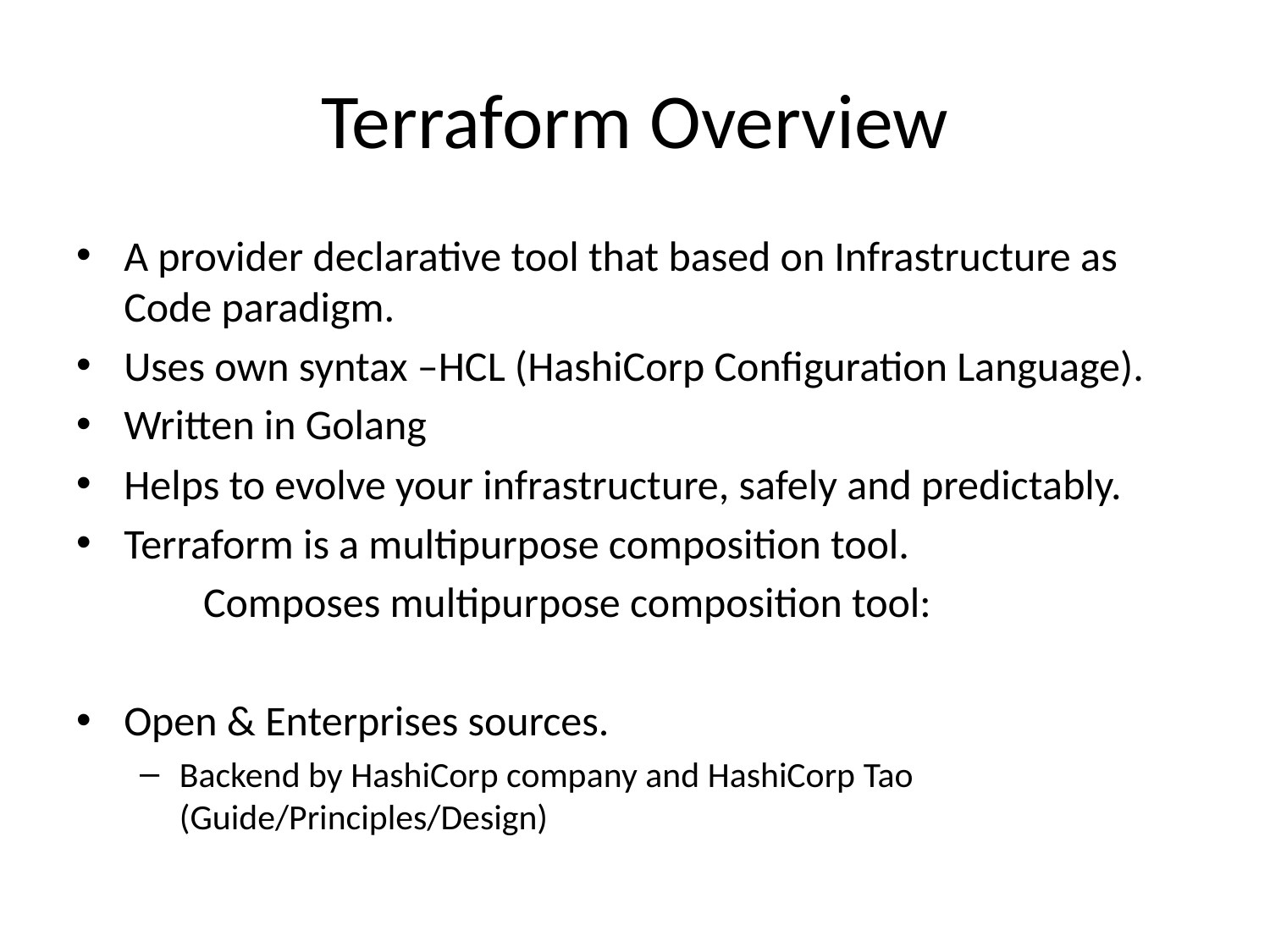

# Terraform Overview
A provider declarative tool that based on Infrastructure as Code paradigm.
Uses own syntax –HCL (HashiCorp Configuration Language).
Written in Golang
Helps to evolve your infrastructure, safely and predictably.
Terraform is a multipurpose composition tool.
	Composes multipurpose composition tool:

Open & Enterprises sources.
Backend by HashiCorp company and HashiCorp Tao (Guide/Principles/Design)